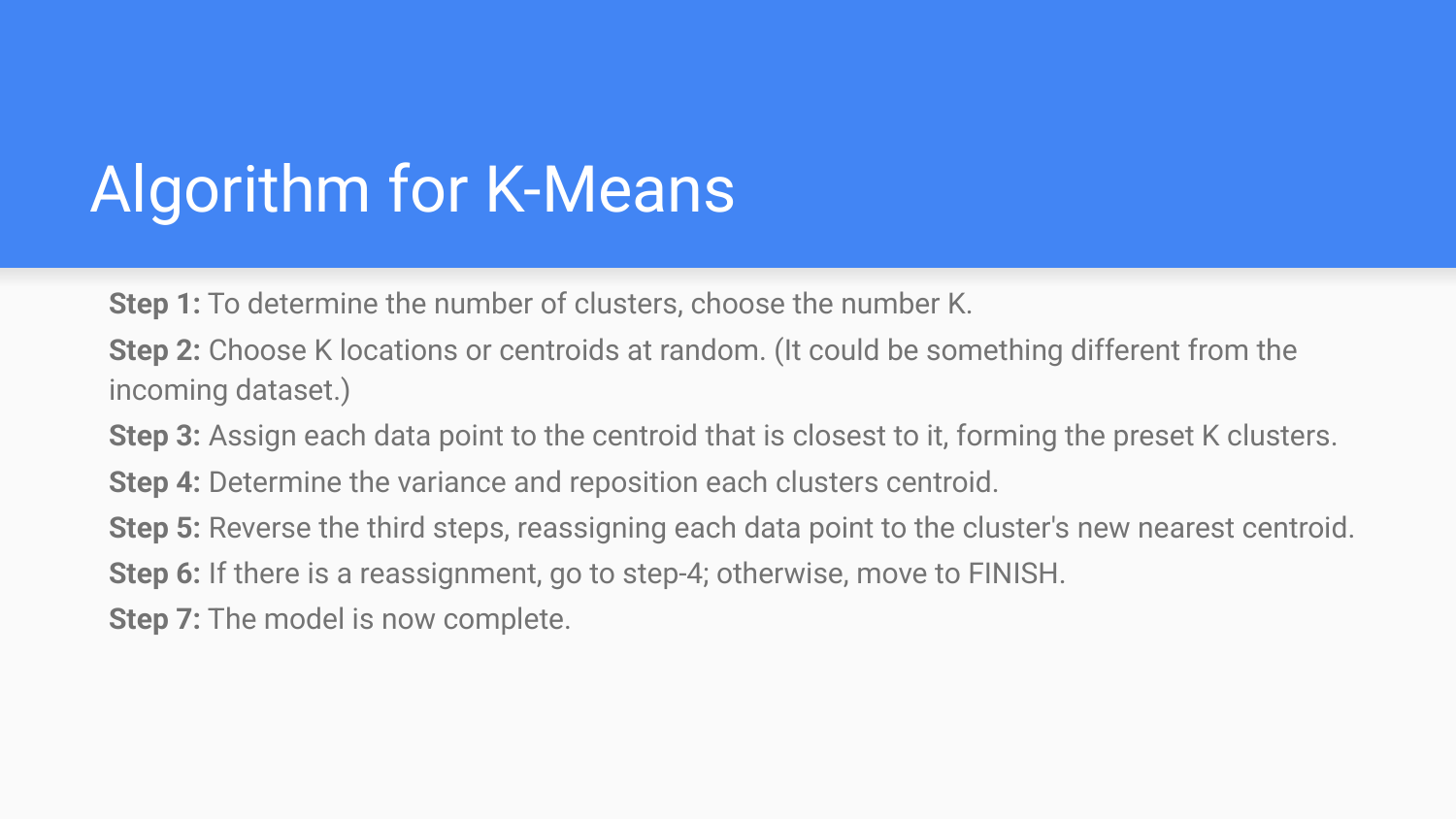

# Algorithm for K-Means
Step 1: To determine the number of clusters, choose the number K.
Step 2: Choose K locations or centroids at random. (It could be something different from the incoming dataset.)
Step 3: Assign each data point to the centroid that is closest to it, forming the preset K clusters.
Step 4: Determine the variance and reposition each clusters centroid.
Step 5: Reverse the third steps, reassigning each data point to the cluster's new nearest centroid.
Step 6: If there is a reassignment, go to step-4; otherwise, move to FINISH.
Step 7: The model is now complete.